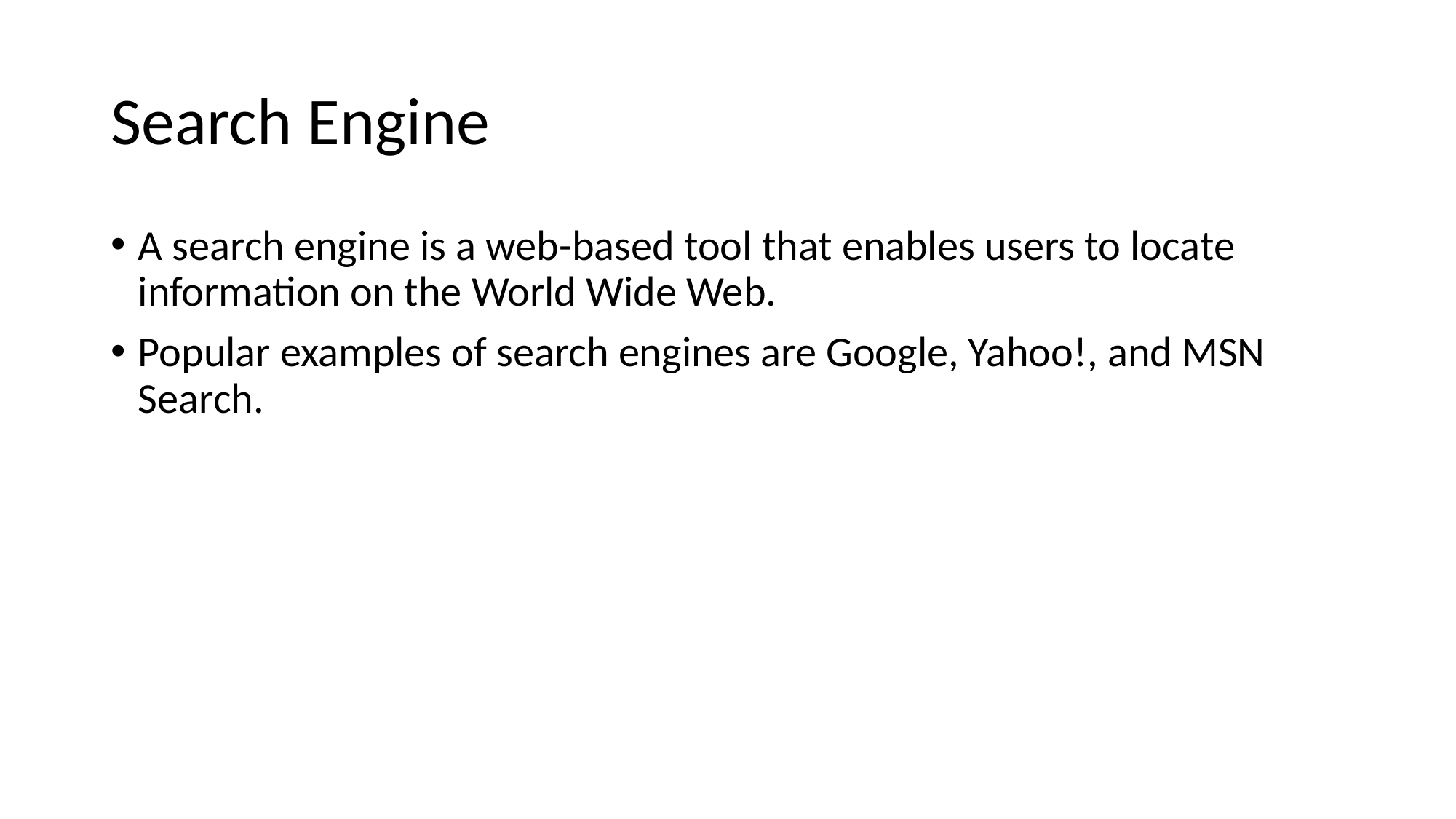

# Search Engine
A search engine is a web-based tool that enables users to locate information on the World Wide Web.
Popular examples of search engines are Google, Yahoo!, and MSN Search.